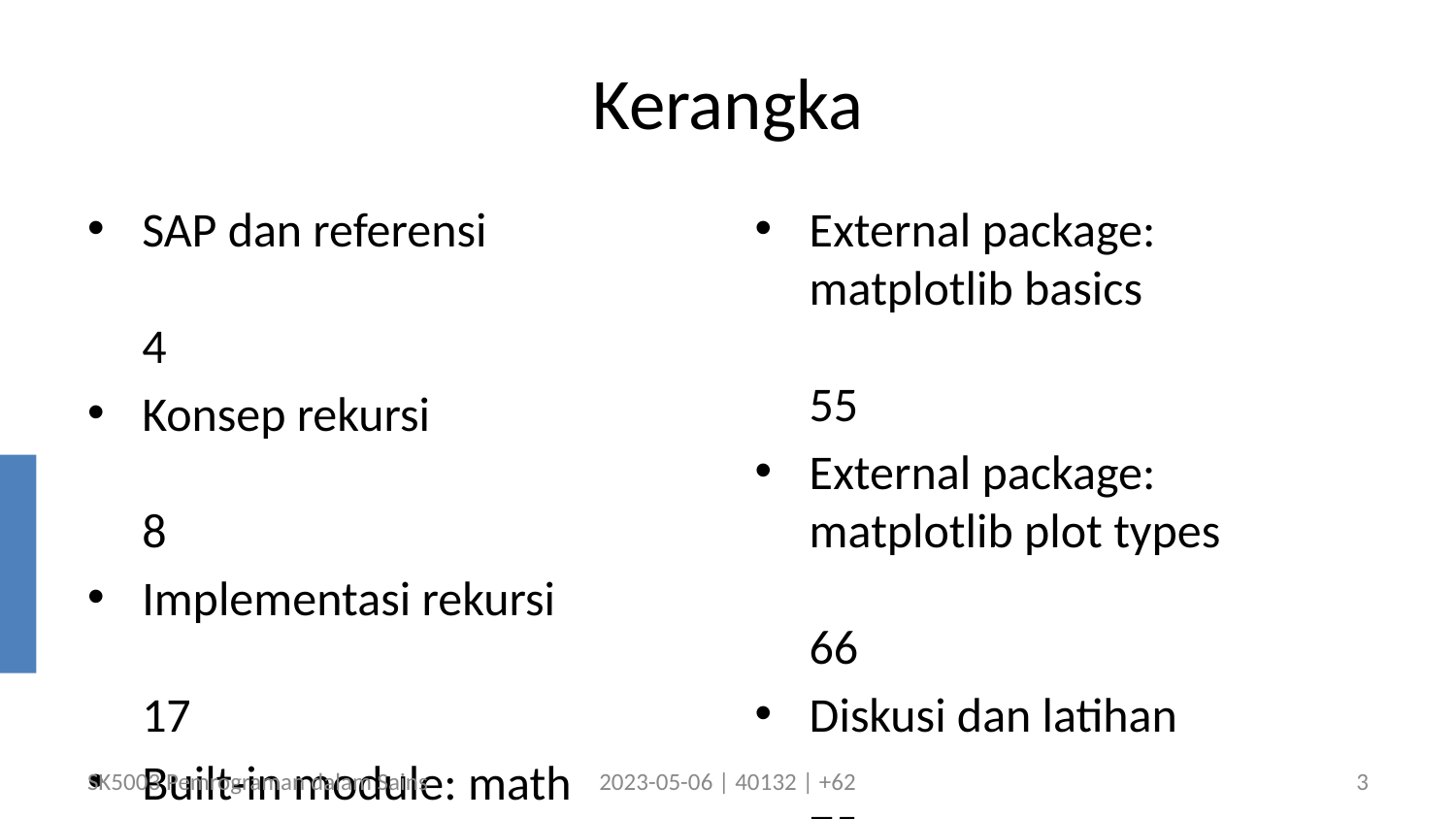

# Kerangka
SAP dan referensi	4
Konsep rekursi	8
Implementasi rekursi	17
Built-in module: math	25
Built-in module:
random	45
Built-in module:
statistics	50
External package: matplotlib basics	55
External package:
matplotlib plot types	66
Diskusi dan latihan 	75

SK5003 Pemrograman dalam Sains
2023-05-06 | 40132 | +62
3